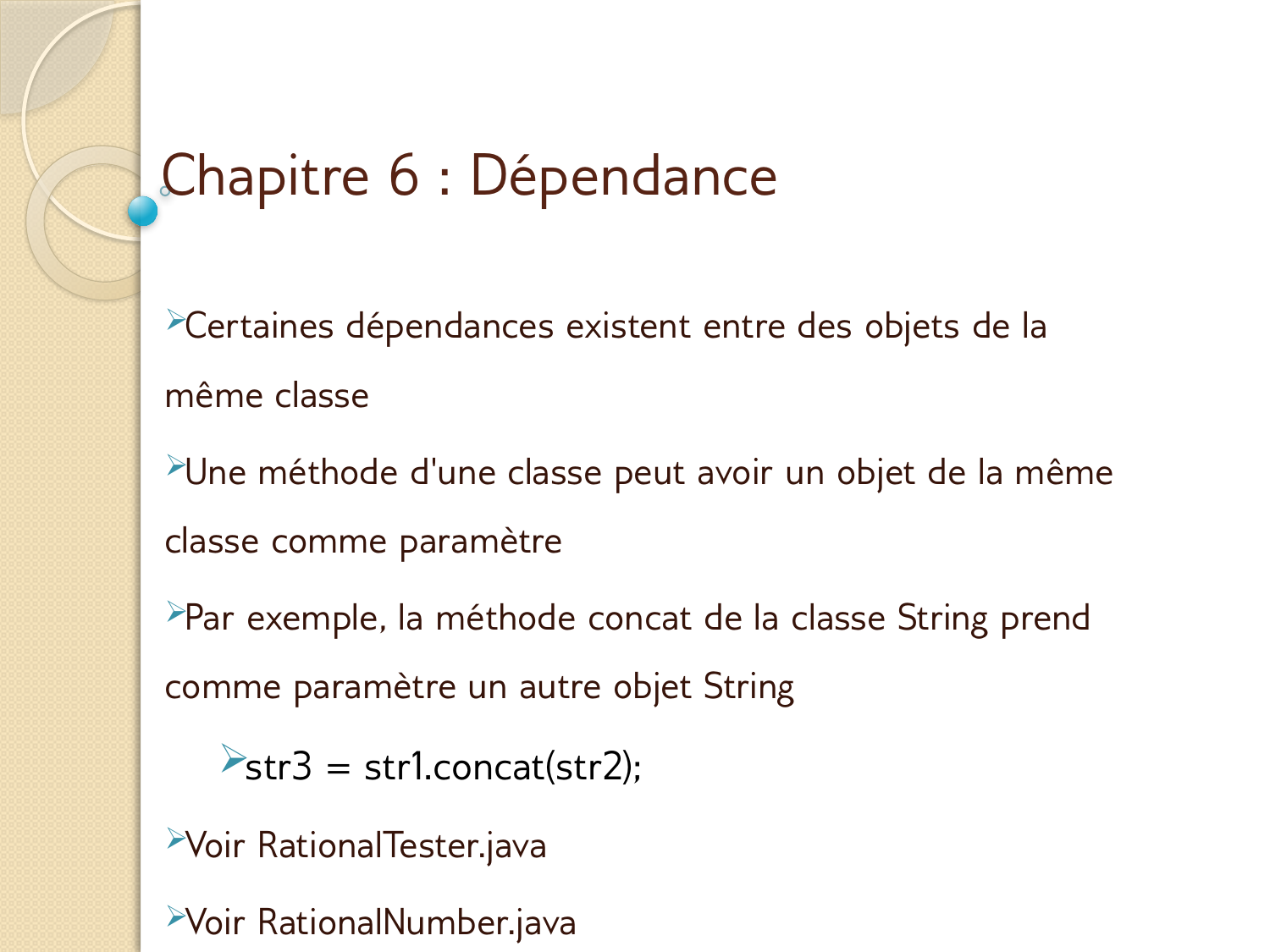

corps de la méthode
# Chapitre 6 : Dépendance

Certaines dépendances existent entre des objets de la même classe
Une méthode d'une classe peut avoir un objet de la même classe comme paramètre
Par exemple, la méthode concat de la classe String prend comme paramètre un autre objet String
str3 = str1.concat(str2);
Voir RationalTester.java
Voir RationalNumber.java